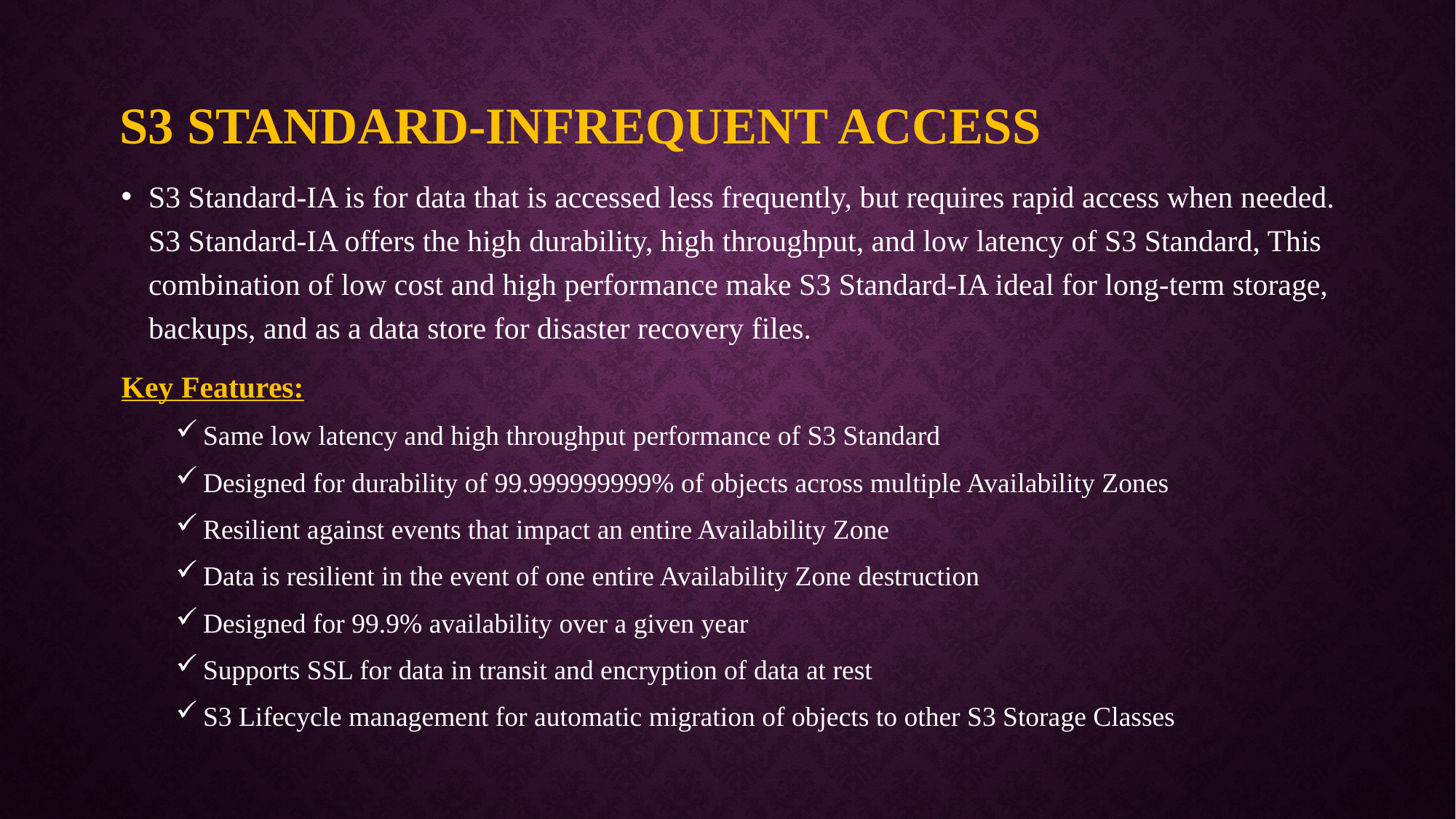

# S3 Standard-Infrequent Access
S3 Standard-IA is for data that is accessed less frequently, but requires rapid access when needed. S3 Standard-IA offers the high durability, high throughput, and low latency of S3 Standard, This combination of low cost and high performance make S3 Standard-IA ideal for long-term storage, backups, and as a data store for disaster recovery files.
Key Features:
Same low latency and high throughput performance of S3 Standard
Designed for durability of 99.999999999% of objects across multiple Availability Zones
Resilient against events that impact an entire Availability Zone
Data is resilient in the event of one entire Availability Zone destruction
Designed for 99.9% availability over a given year
Supports SSL for data in transit and encryption of data at rest
S3 Lifecycle management for automatic migration of objects to other S3 Storage Classes